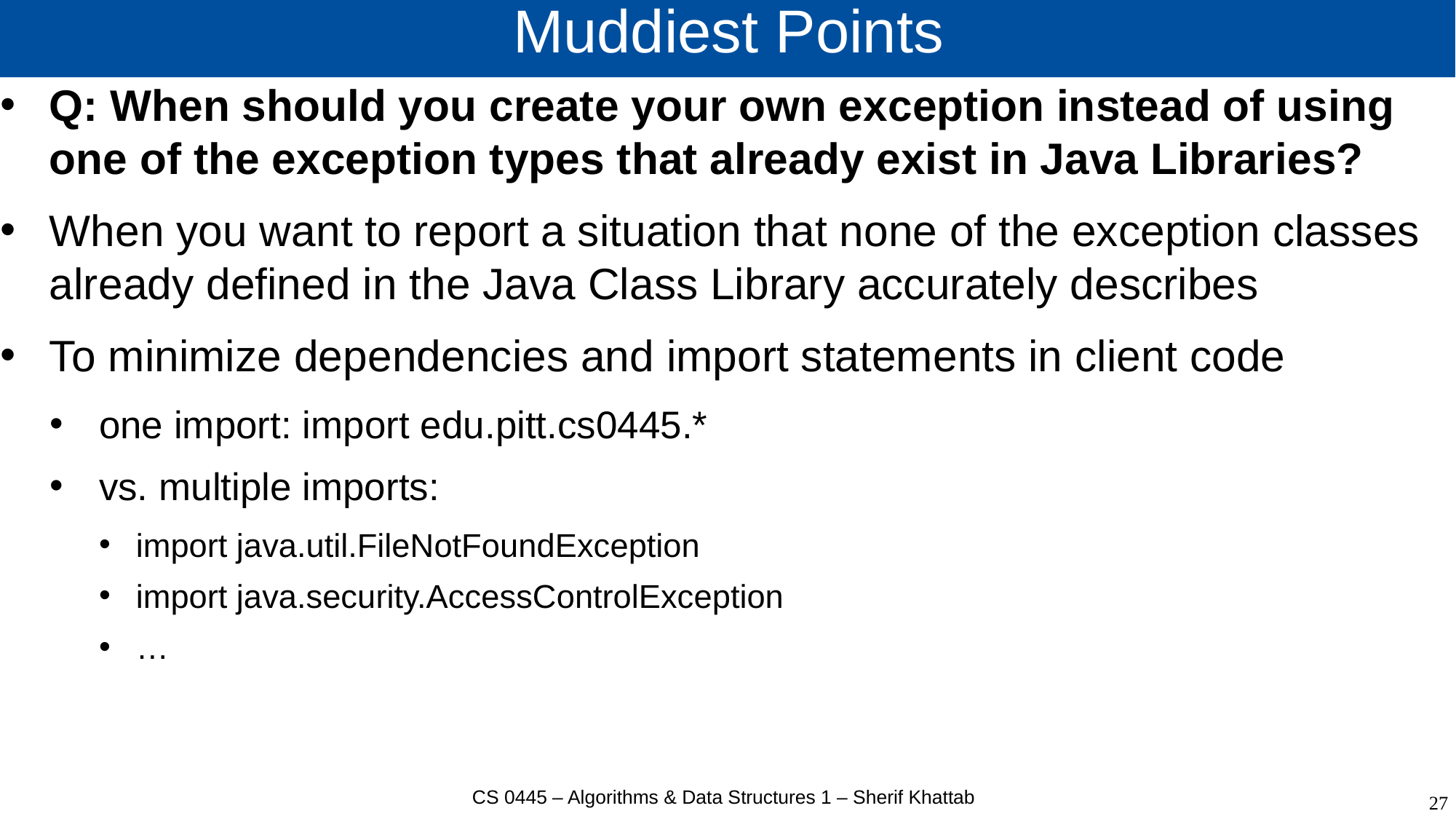

# Muddiest Points
Q: When should you create your own exception instead of using one of the exception types that already exist in Java Libraries?
When you want to report a situation that none of the exception classes already defined in the Java Class Library accurately describes
To minimize dependencies and import statements in client code
one import: import edu.pitt.cs0445.*
vs. multiple imports:
import java.util.FileNotFoundException
import java.security.AccessControlException
…
CS 0445 – Algorithms & Data Structures 1 – Sherif Khattab
27